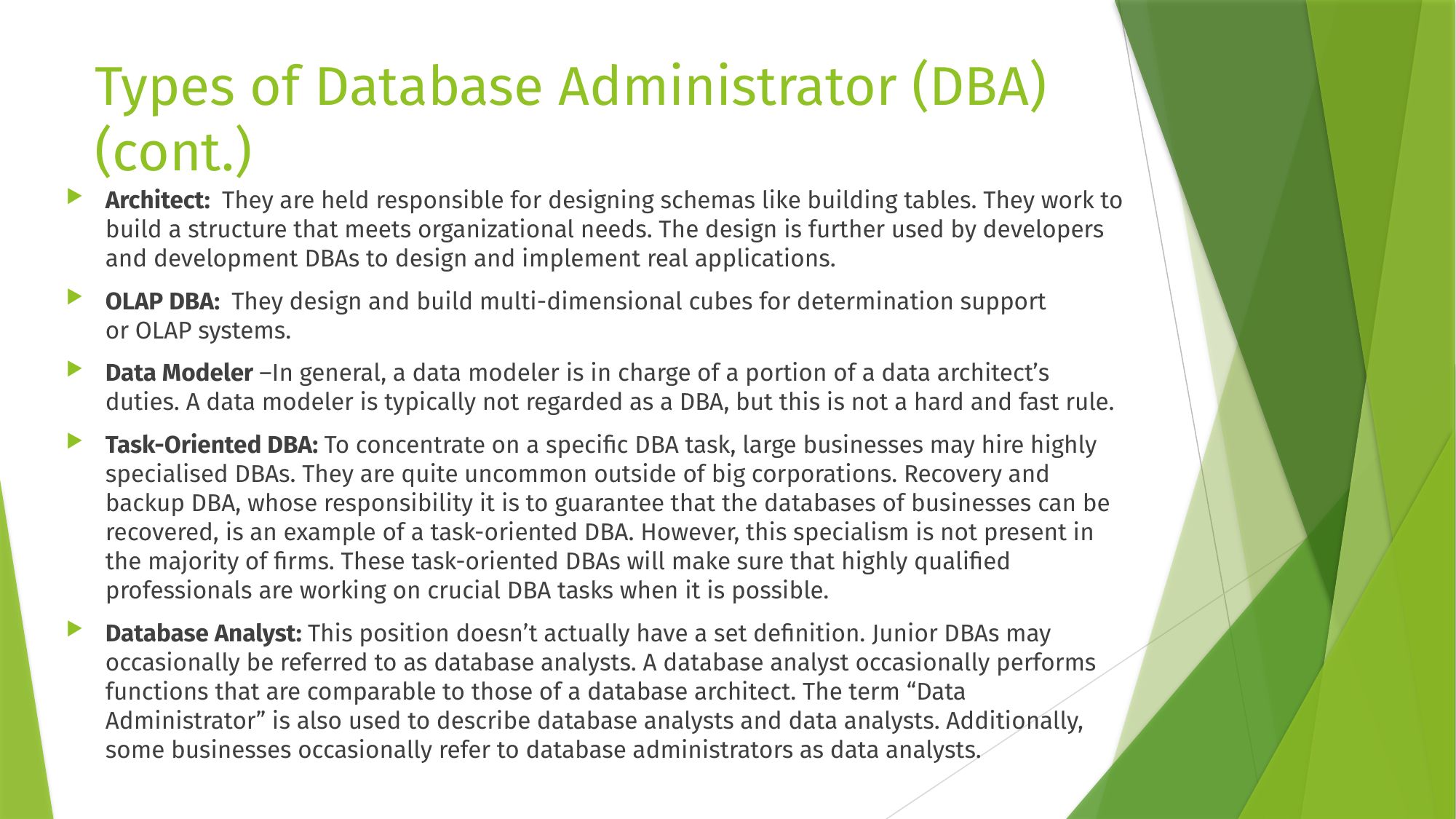

# Types of Database Administrator (DBA)(cont.)
Architect:  They are held responsible for designing schemas like building tables. They work to build a structure that meets organizational needs. The design is further used by developers and development DBAs to design and implement real applications.
OLAP DBA:  They design and build multi-dimensional cubes for determination support or OLAP systems.
Data Modeler –In general, a data modeler is in charge of a portion of a data architect’s duties. A data modeler is typically not regarded as a DBA, but this is not a hard and fast rule.
Task-Oriented DBA: To concentrate on a specific DBA task, large businesses may hire highly specialised DBAs. They are quite uncommon outside of big corporations. Recovery and backup DBA, whose responsibility it is to guarantee that the databases of businesses can be recovered, is an example of a task-oriented DBA. However, this specialism is not present in the majority of firms. These task-oriented DBAs will make sure that highly qualified professionals are working on crucial DBA tasks when it is possible.
Database Analyst: This position doesn’t actually have a set definition. Junior DBAs may occasionally be referred to as database analysts. A database analyst occasionally performs functions that are comparable to those of a database architect. The term “Data Administrator” is also used to describe database analysts and data analysts. Additionally, some businesses occasionally refer to database administrators as data analysts.